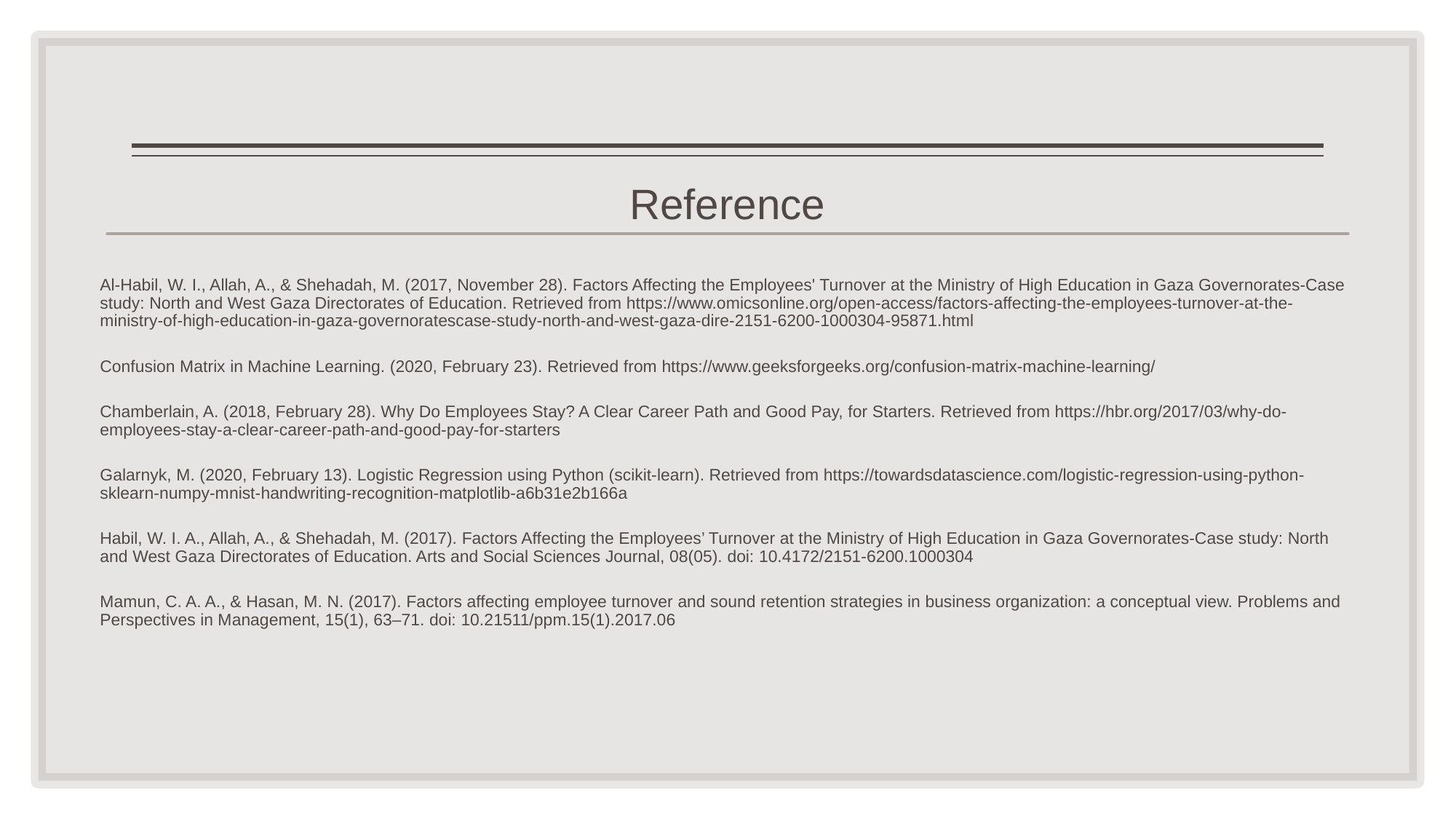

# Reference
Al-Habil, W. I., Allah, A., & Shehadah, M. (2017, November 28). Factors Affecting the Employees' Turnover at the Ministry of High Education in Gaza Governorates-Case study: North and West Gaza Directorates of Education. Retrieved from https://www.omicsonline.org/open-access/factors-affecting-the-employees-turnover-at-the-ministry-of-high-education-in-gaza-governoratescase-study-north-and-west-gaza-dire-2151-6200-1000304-95871.html
Confusion Matrix in Machine Learning. (2020, February 23). Retrieved from https://www.geeksforgeeks.org/confusion-matrix-machine-learning/
Chamberlain, A. (2018, February 28). Why Do Employees Stay? A Clear Career Path and Good Pay, for Starters. Retrieved from https://hbr.org/2017/03/why-do-employees-stay-a-clear-career-path-and-good-pay-for-starters
Galarnyk, M. (2020, February 13). Logistic Regression using Python (scikit-learn). Retrieved from https://towardsdatascience.com/logistic-regression-using-python-sklearn-numpy-mnist-handwriting-recognition-matplotlib-a6b31e2b166a
Habil, W. I. A., Allah, A., & Shehadah, M. (2017). Factors Affecting the Employees’ Turnover at the Ministry of High Education in Gaza Governorates-Case study: North and West Gaza Directorates of Education. Arts and Social Sciences Journal, 08(05). doi: 10.4172/2151-6200.1000304
Mamun, C. A. A., & Hasan, M. N. (2017). Factors affecting employee turnover and sound retention strategies in business organization: a conceptual view. Problems and Perspectives in Management, 15(1), 63–71. doi: 10.21511/ppm.15(1).2017.06